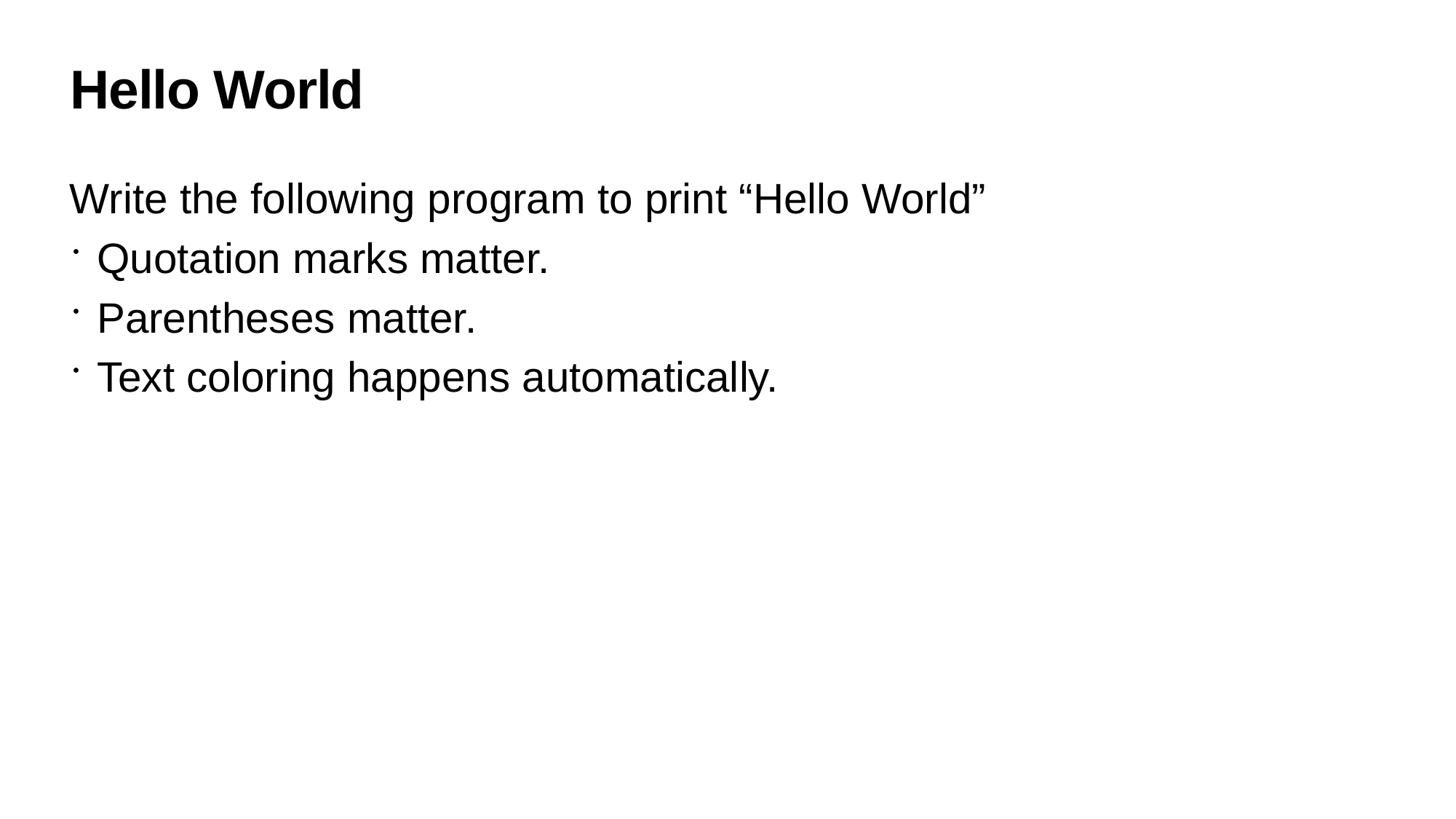

# Hello World
Write the following program to print “Hello World”
Quotation marks matter.
Parentheses matter.
Text coloring happens automatically.